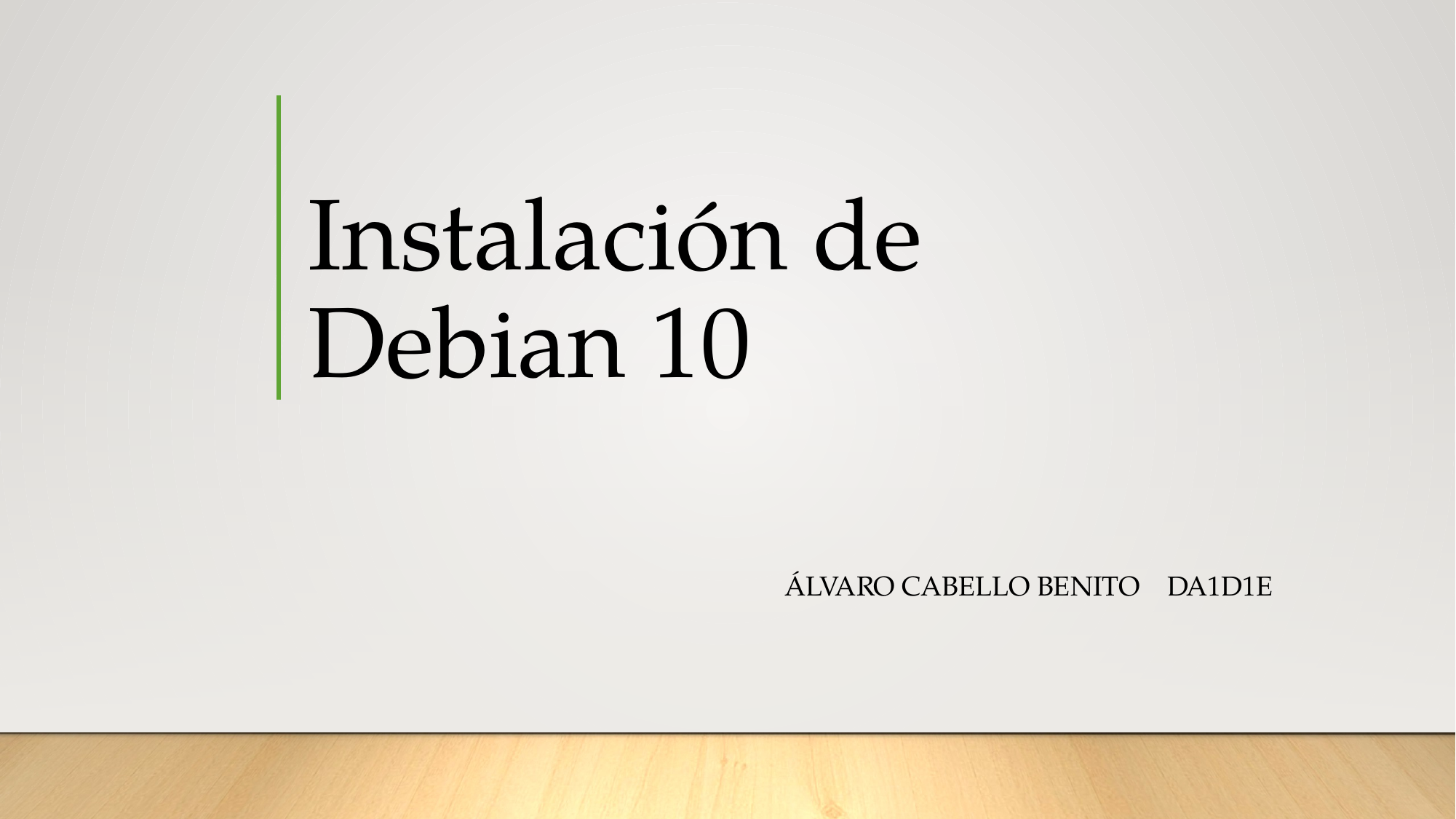

# Instalación de Debian 10
Álvaro cabello benito    da1d1e